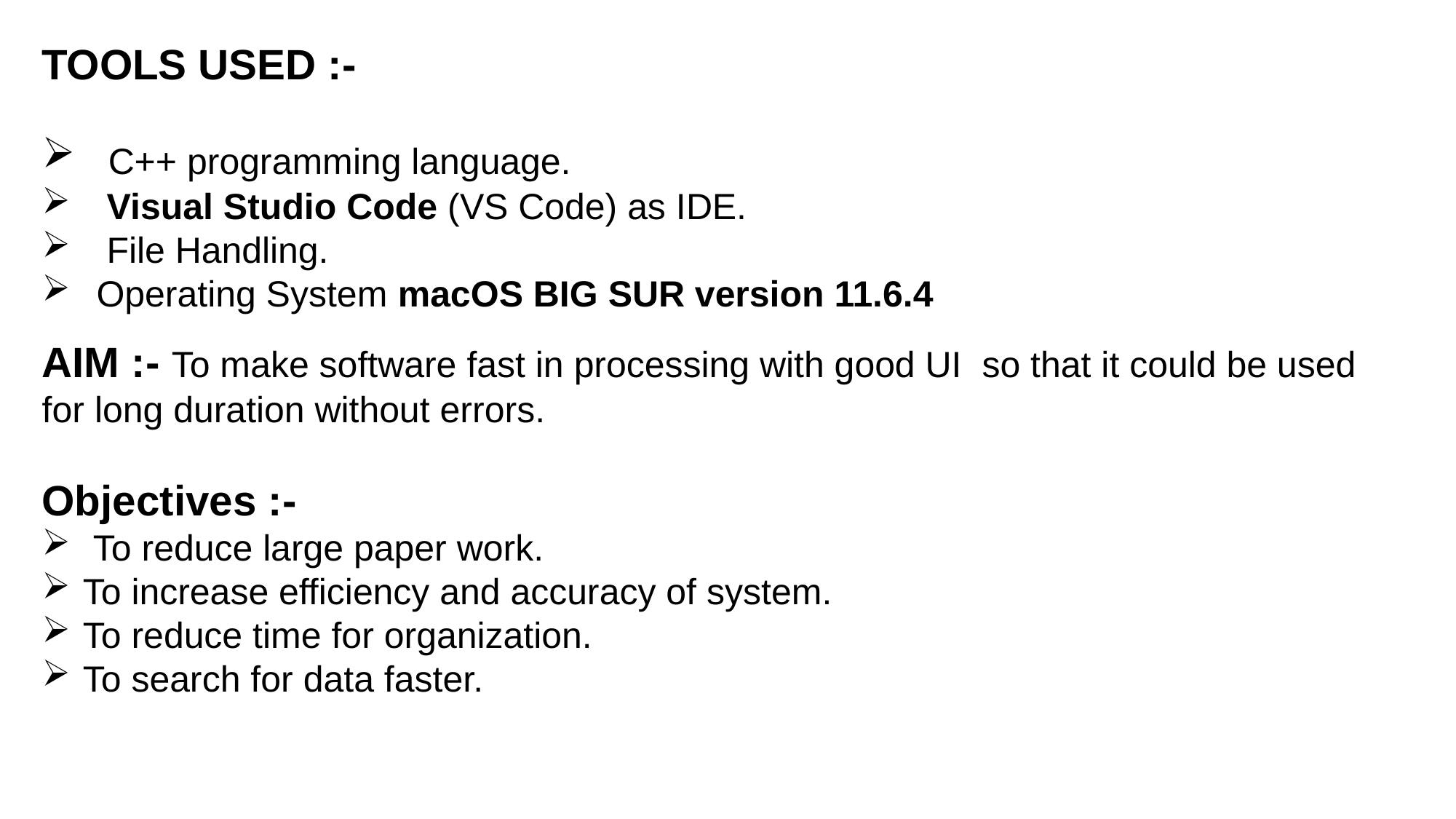

TOOLS USED :-

 C++ programming language.
 Visual Studio Code (VS Code) as IDE.
 File Handling.
Operating System macOS BIG SUR version 11.6.4
AIM :- To make software fast in processing with good UI  so that it could be used for long duration without errors.

Objectives :-
 To reduce large paper work.
To increase efficiency and accuracy of system.
To reduce time for organization.
To search for data faster.